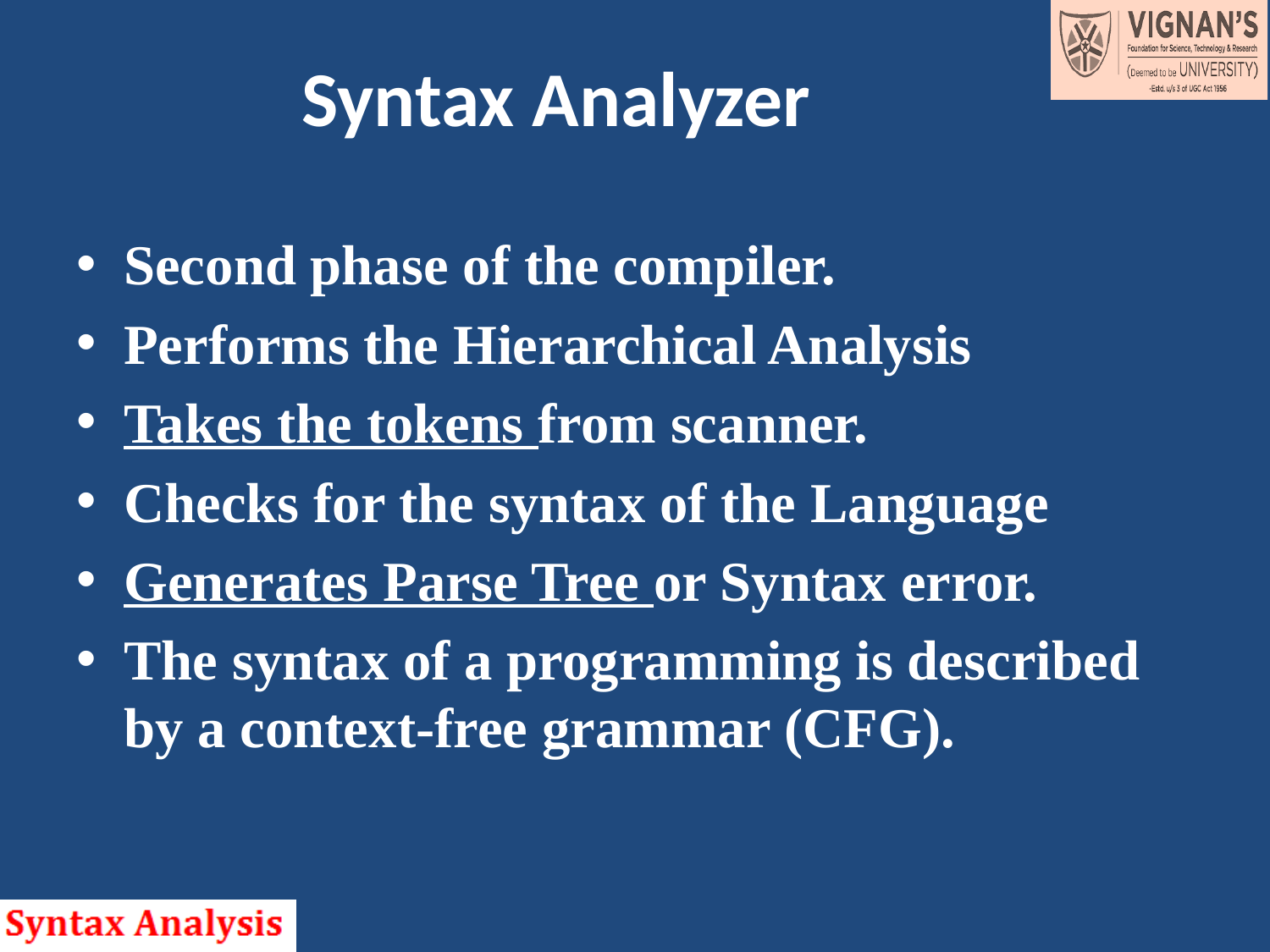

# Syntax Analyzer
Second phase of the compiler.
Performs the Hierarchical Analysis
Takes the tokens from scanner.
Checks for the syntax of the Language
Generates Parse Tree or Syntax error.
The syntax of a programming is described by a context-free grammar (CFG).